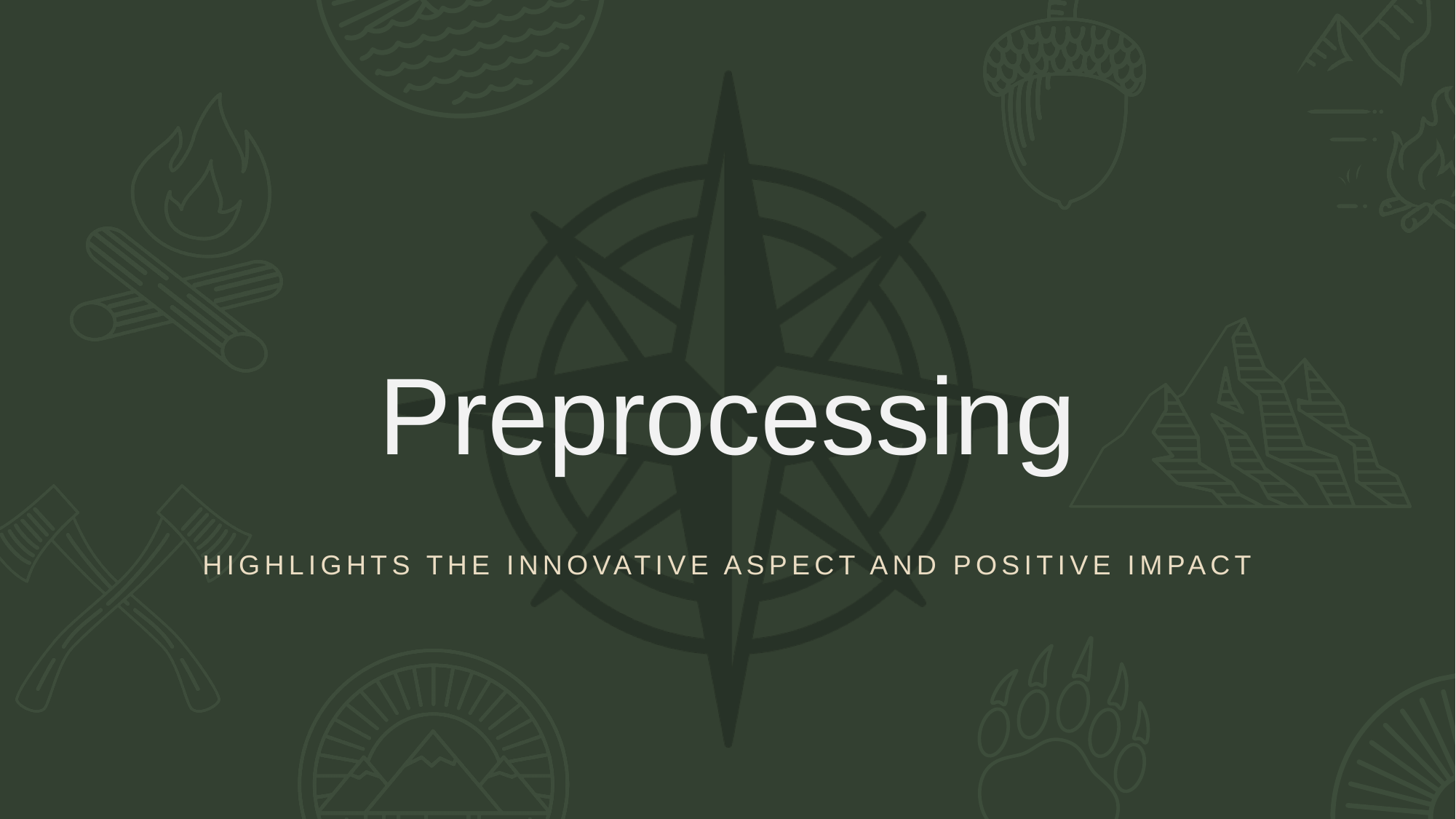

# Preprocessing
Highlights the innovative aspect and positive impact